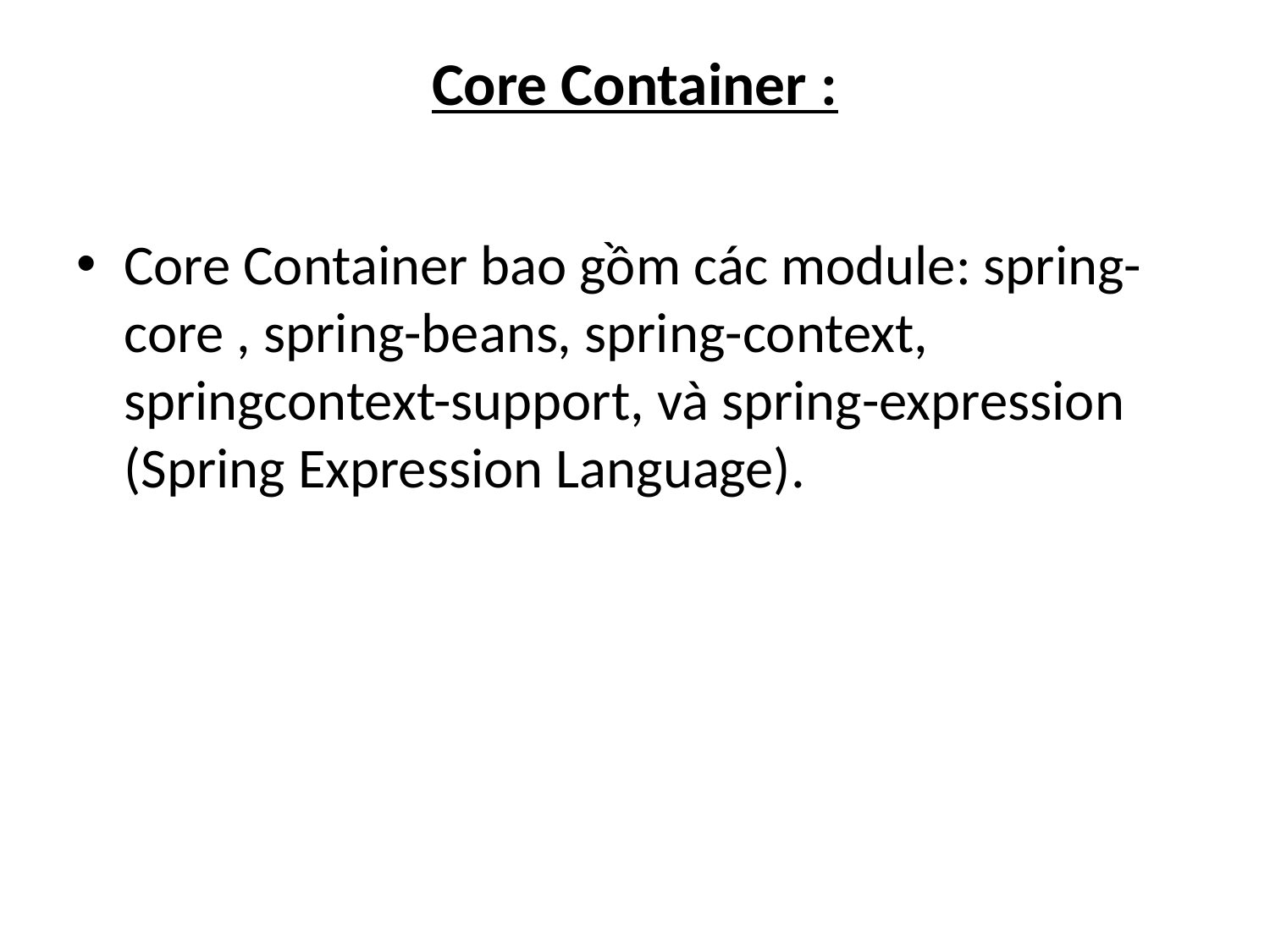

# Core Container :
Core Container bao gồm các module: spring-core , spring-beans, spring-context, springcontext-support, và spring-expression (Spring Expression Language).